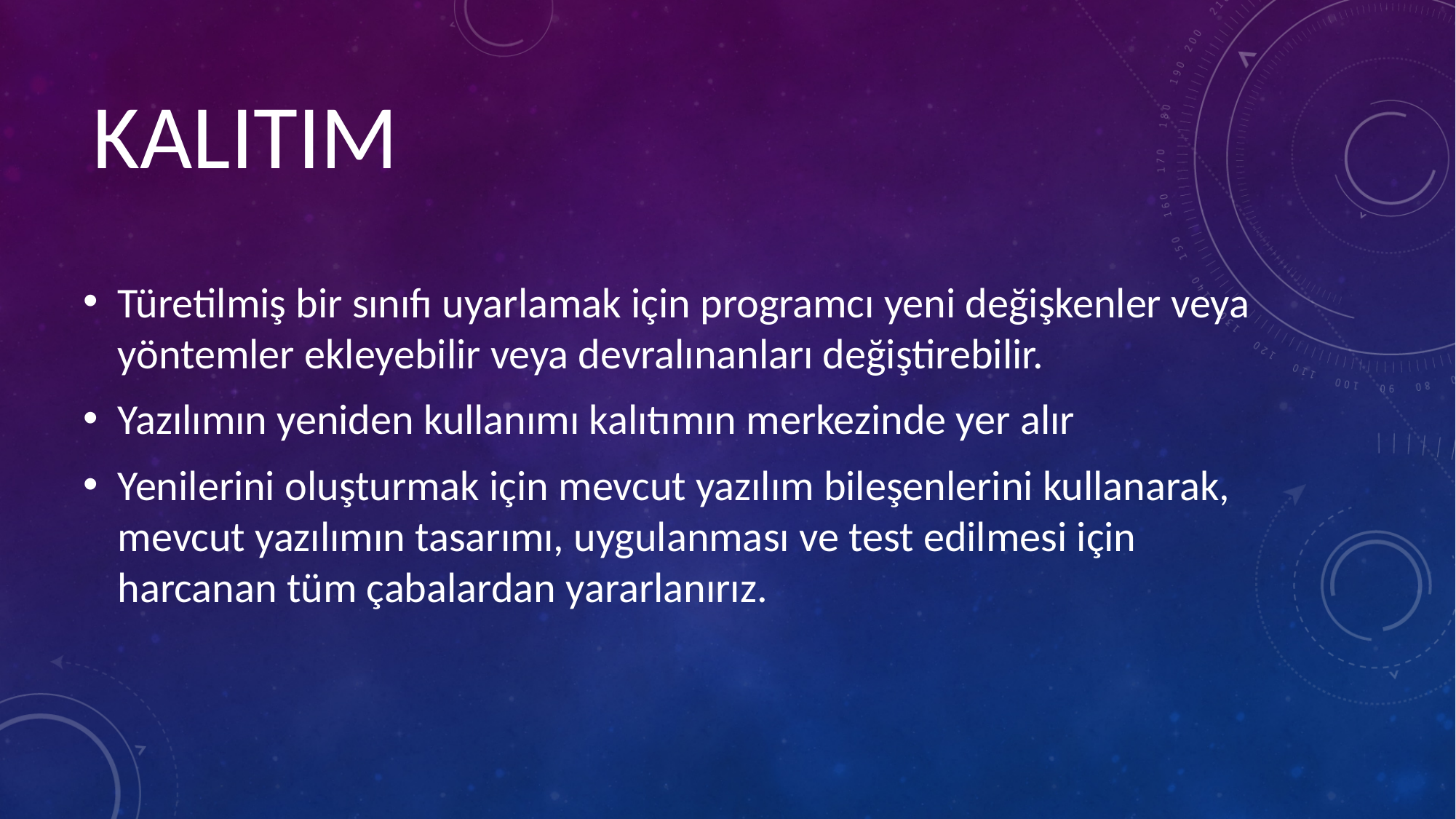

# kalITIM
Türetilmiş bir sınıfı uyarlamak için programcı yeni değişkenler veya yöntemler ekleyebilir veya devralınanları değiştirebilir.
Yazılımın yeniden kullanımı kalıtımın merkezinde yer alır
Yenilerini oluşturmak için mevcut yazılım bileşenlerini kullanarak, mevcut yazılımın tasarımı, uygulanması ve test edilmesi için harcanan tüm çabalardan yararlanırız.